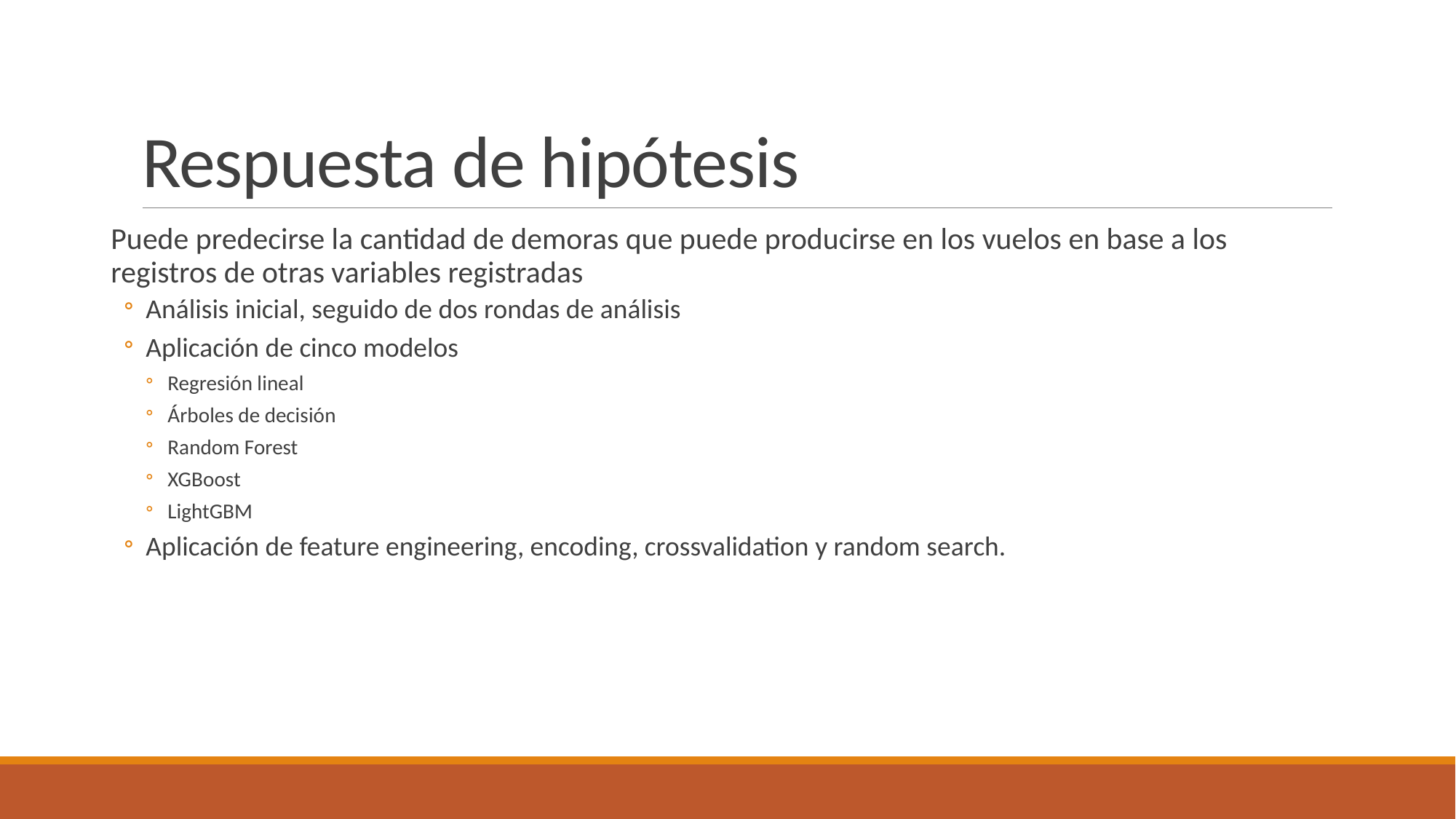

# Respuesta de hipótesis
Puede predecirse la cantidad de demoras que puede producirse en los vuelos en base a los registros de otras variables registradas
Análisis inicial, seguido de dos rondas de análisis
Aplicación de cinco modelos
Regresión lineal
Árboles de decisión
Random Forest
XGBoost
LightGBM
Aplicación de feature engineering, encoding, crossvalidation y random search.